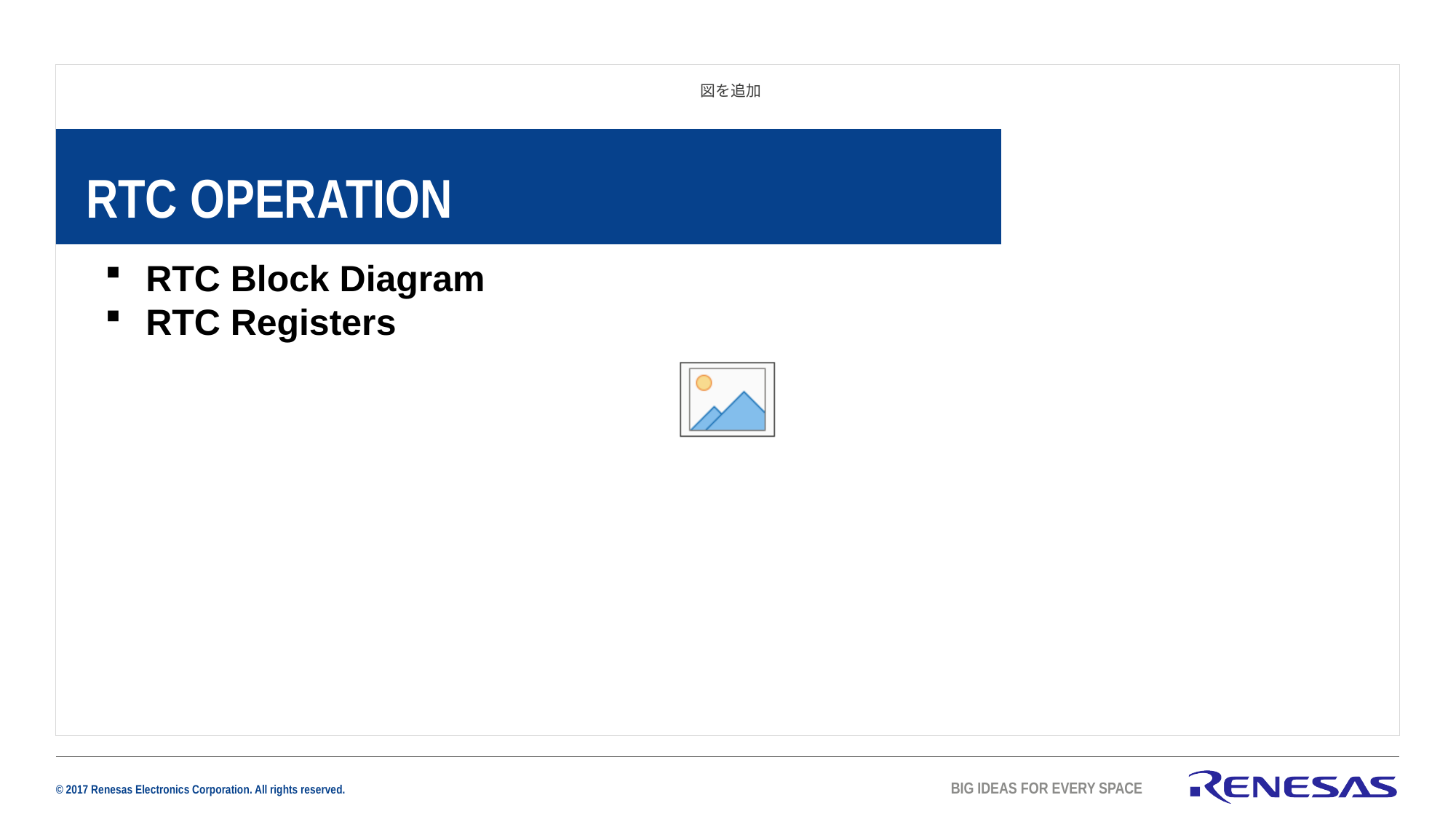

RTC Operation
RTC Block Diagram
RTC Registers